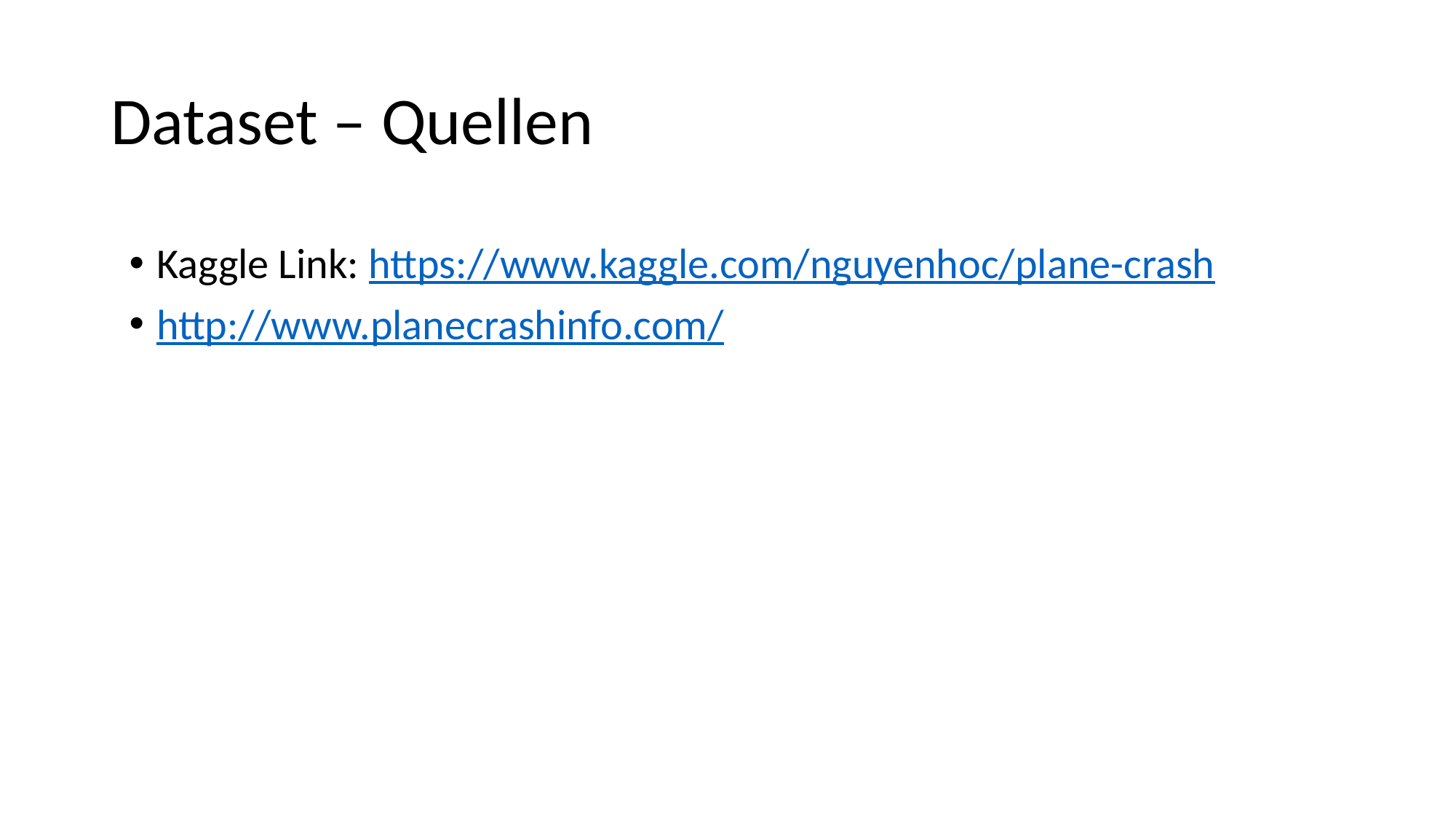

# Dataset – Quellen

Kaggle Link: https://www.kaggle.com/nguyenhoc/plane-crash
http://www.planecrashinfo.com/